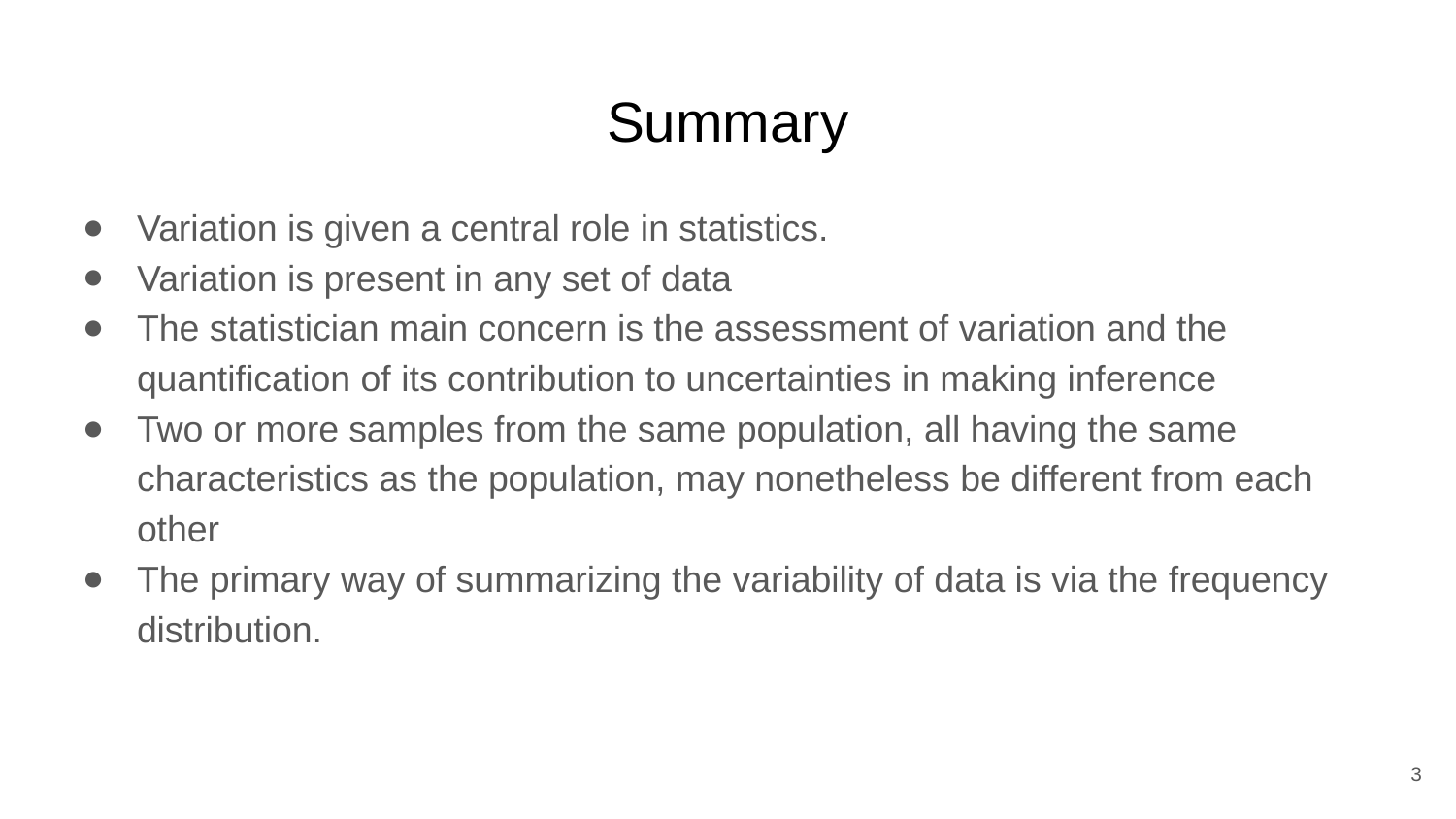

# Summary
Variation is given a central role in statistics.
Variation is present in any set of data
The statistician main concern is the assessment of variation and the quantification of its contribution to uncertainties in making inference
Two or more samples from the same population, all having the same characteristics as the population, may nonetheless be different from each other
The primary way of summarizing the variability of data is via the frequency distribution.
3